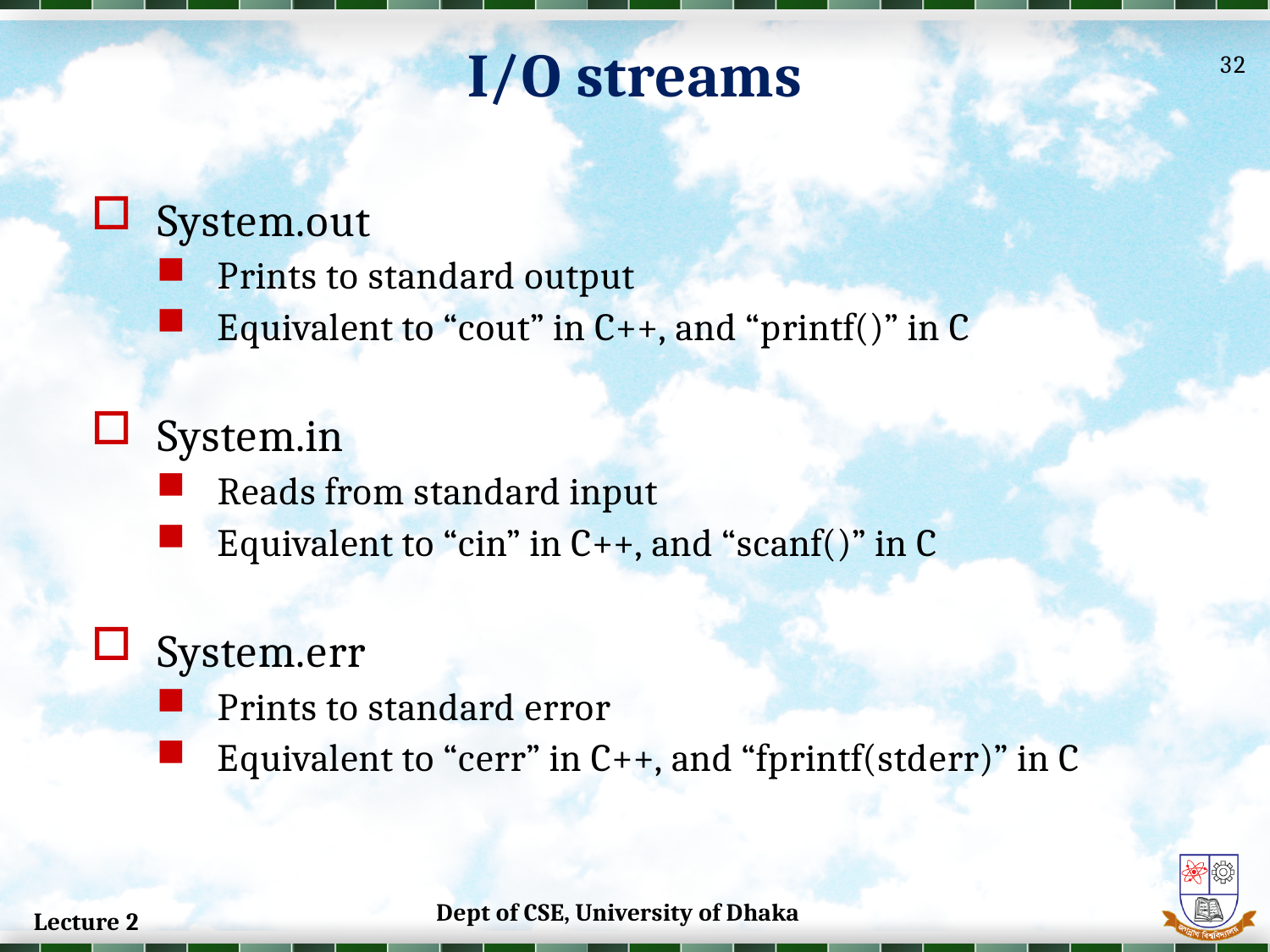

I/O streams
32

System.out
Prints to standard output
Equivalent to “cout” in C++, and “printf()” in C

System.in
Reads from standard input
Equivalent to “cin” in C++, and “scanf()” in C

System.err
Prints to standard error
Equivalent to “cerr” in C++, and “fprintf(stderr)” in C

32
Dept of CSE, University of Dhaka